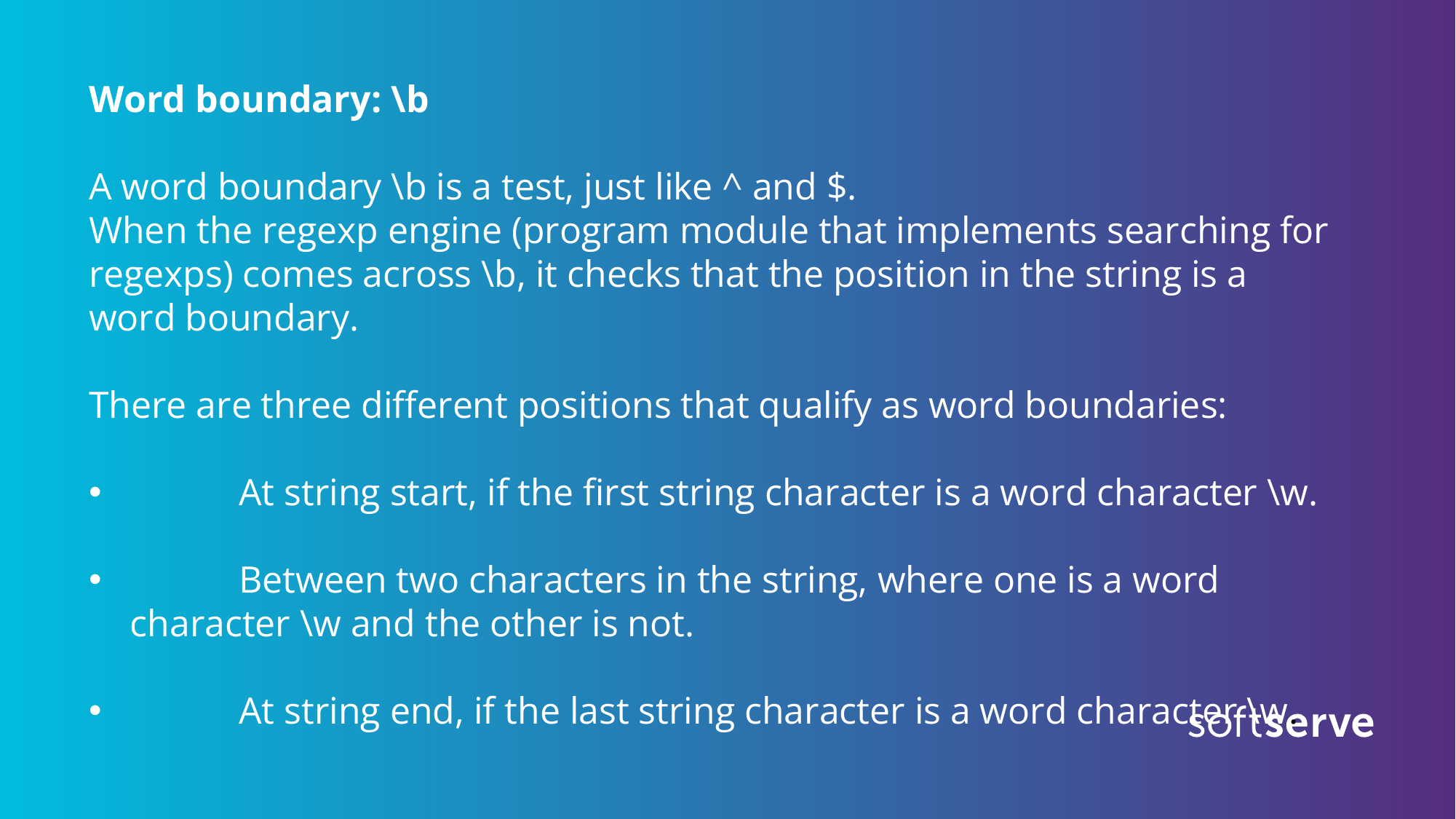

Word boundary: \b

A word boundary \b is a test, just like ^ and $.
When the regexp engine (program module that implements searching for regexps) comes across \b, it checks that the position in the string is a word boundary.

There are three different positions that qualify as word boundaries:

	At string start, if the first string character is a word character \w.

	Between two characters in the string, where one is a word 	character \w and the other is not.

	At string end, if the last string character is a word character \w.